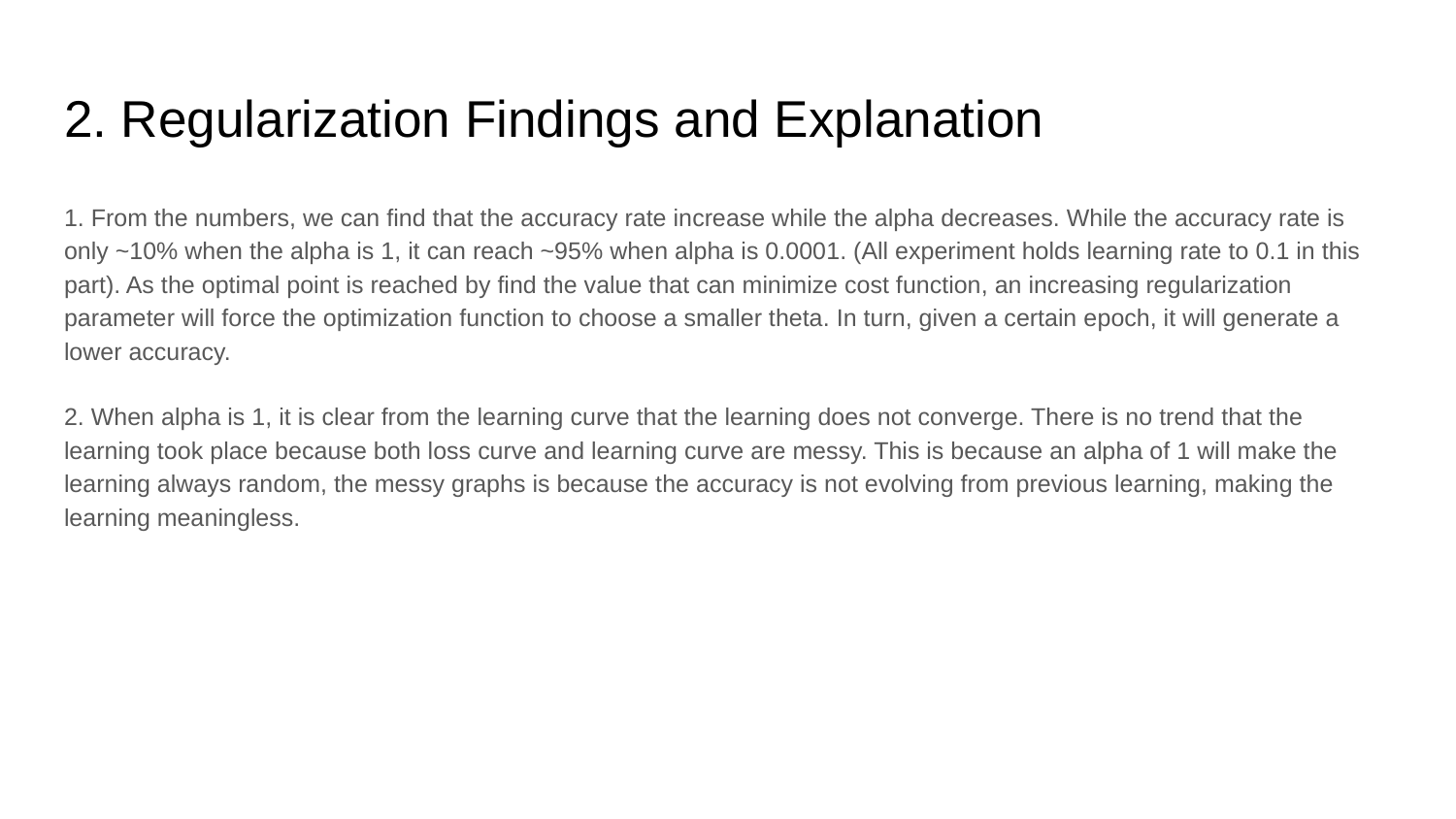

# 2. Regularization Findings and Explanation
1. From the numbers, we can find that the accuracy rate increase while the alpha decreases. While the accuracy rate is only ~10% when the alpha is 1, it can reach ~95% when alpha is 0.0001. (All experiment holds learning rate to 0.1 in this part). As the optimal point is reached by find the value that can minimize cost function, an increasing regularization parameter will force the optimization function to choose a smaller theta. In turn, given a certain epoch, it will generate a lower accuracy.
2. When alpha is 1, it is clear from the learning curve that the learning does not converge. There is no trend that the learning took place because both loss curve and learning curve are messy. This is because an alpha of 1 will make the learning always random, the messy graphs is because the accuracy is not evolving from previous learning, making the learning meaningless.